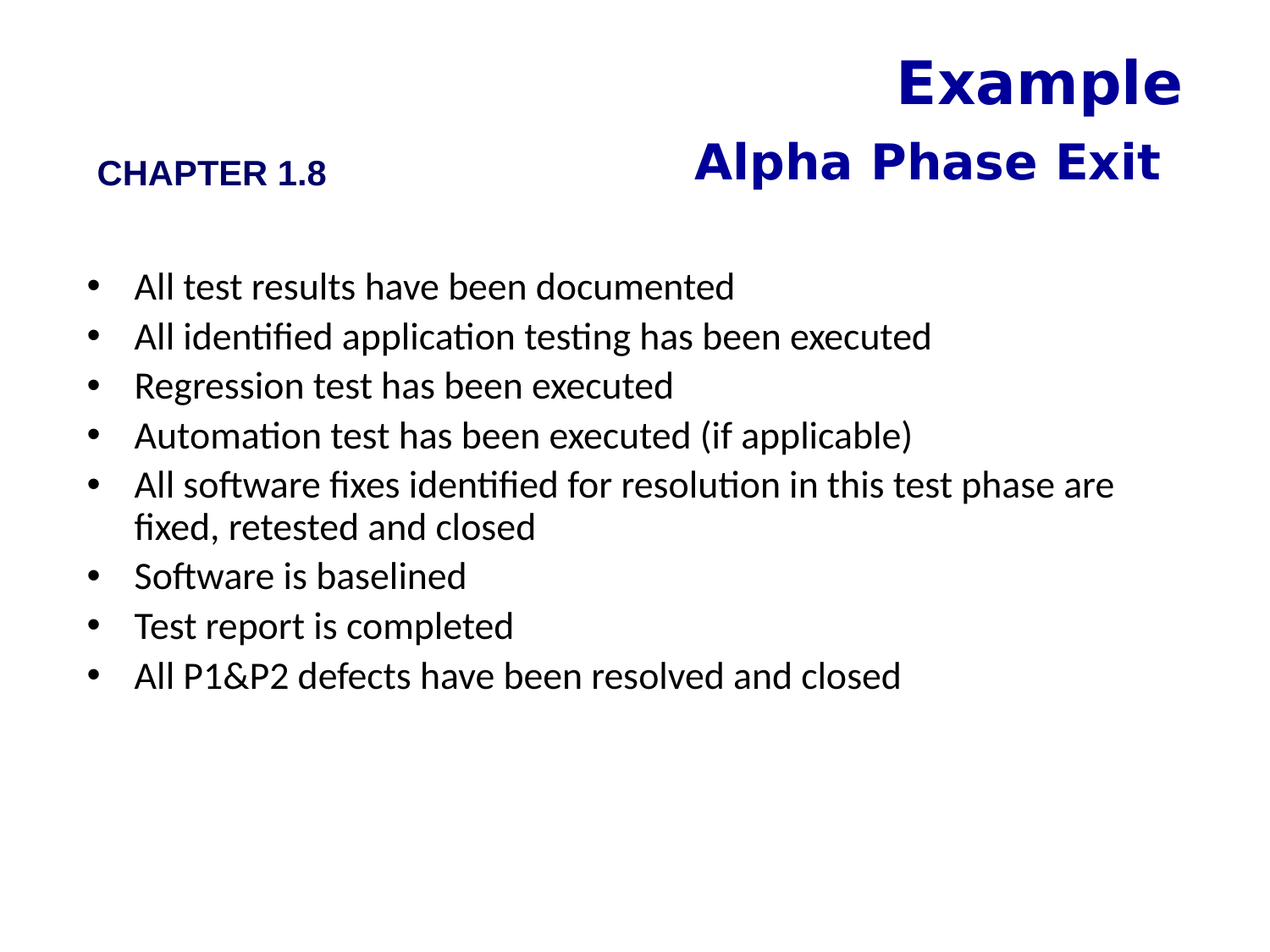

# Example Alpha Phase Exit
CHAPTER 1.8
All test results have been documented
All identified application testing has been executed
Regression test has been executed
Automation test has been executed (if applicable)
All software fixes identified for resolution in this test phase are fixed, retested and closed
Software is baselined
Test report is completed
All P1&P2 defects have been resolved and closed